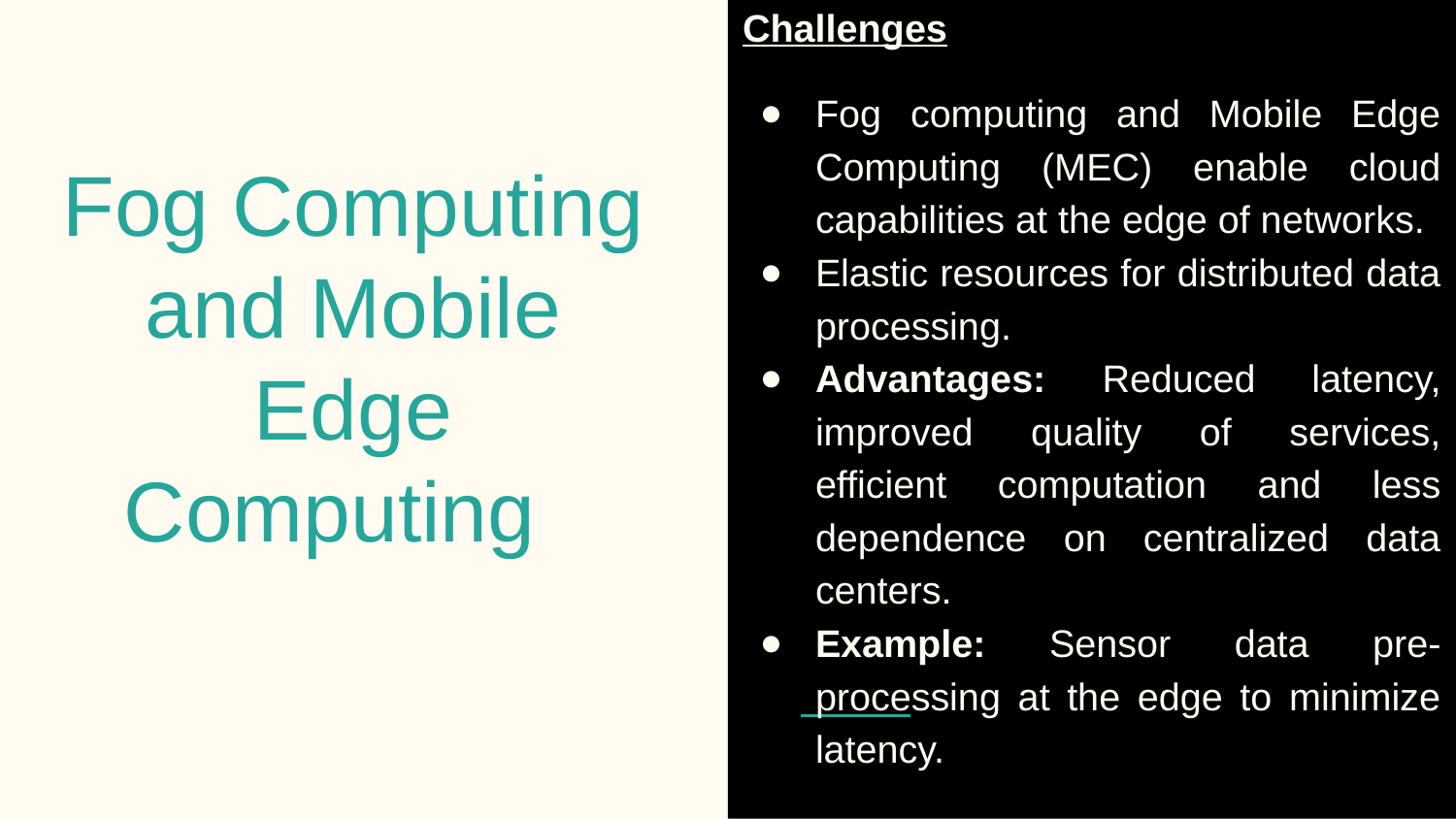

Addressing Data Processing Challenges
Fog computing and Mobile Edge Computing (MEC) enable cloud capabilities at the edge of networks.
Elastic resources for distributed data processing.
Advantages: Reduced latency, improved quality of services, efficient computation and less dependence on centralized data centers.
Example: Sensor data pre-processing at the edge to minimize latency.
# Fog Computing and Mobile Edge Computing